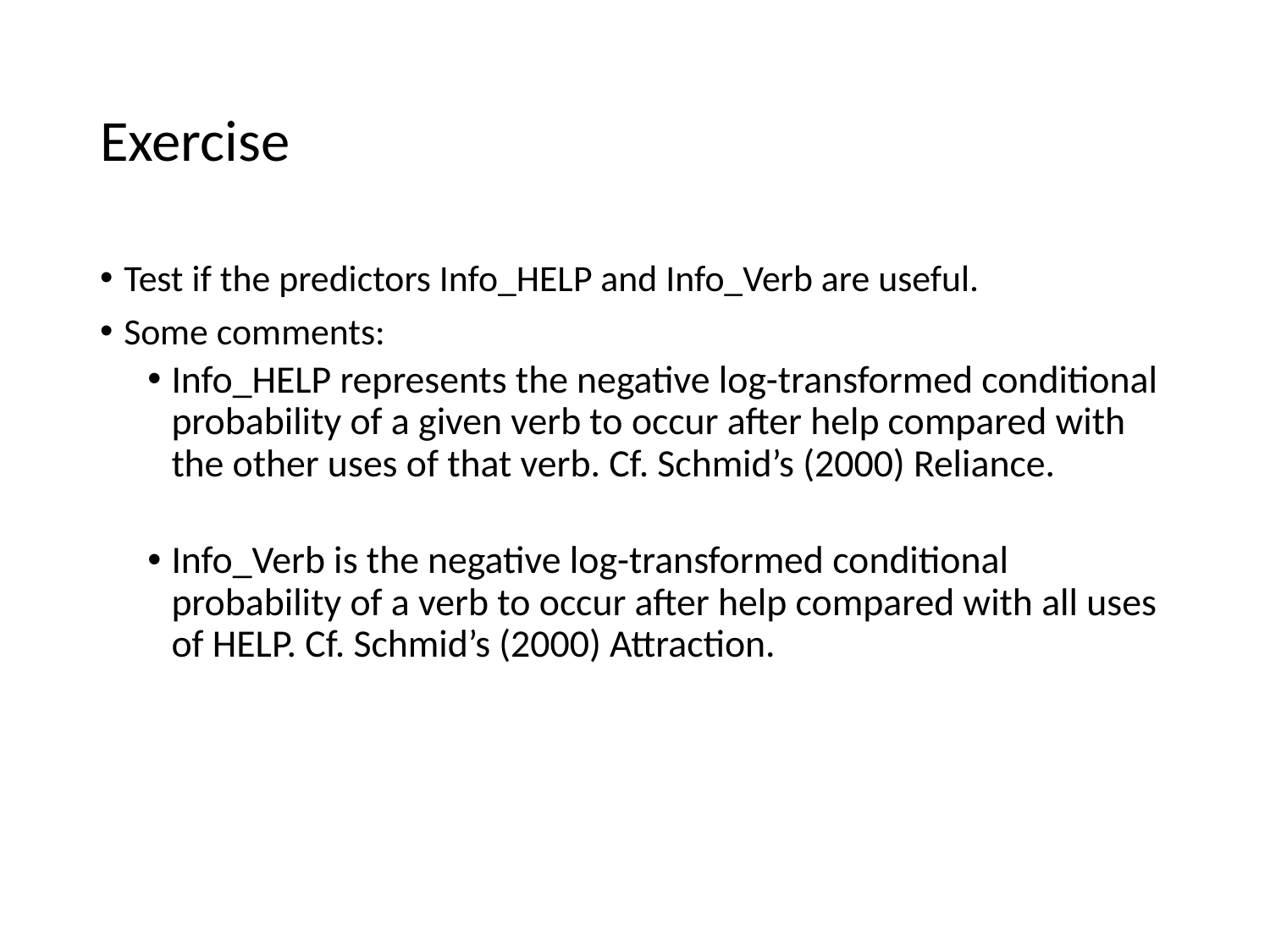

# Exercise
Test if the predictors Info_HELP and Info_Verb are useful.
Some comments:
Info_HELP represents the negative log-transformed conditional probability of a given verb to occur after help compared with the other uses of that verb. Cf. Schmid’s (2000) Reliance.

Info_Verb is the negative log-transformed conditional probability of a verb to occur after help compared with all uses of HELP. Cf. Schmid’s (2000) Attraction.